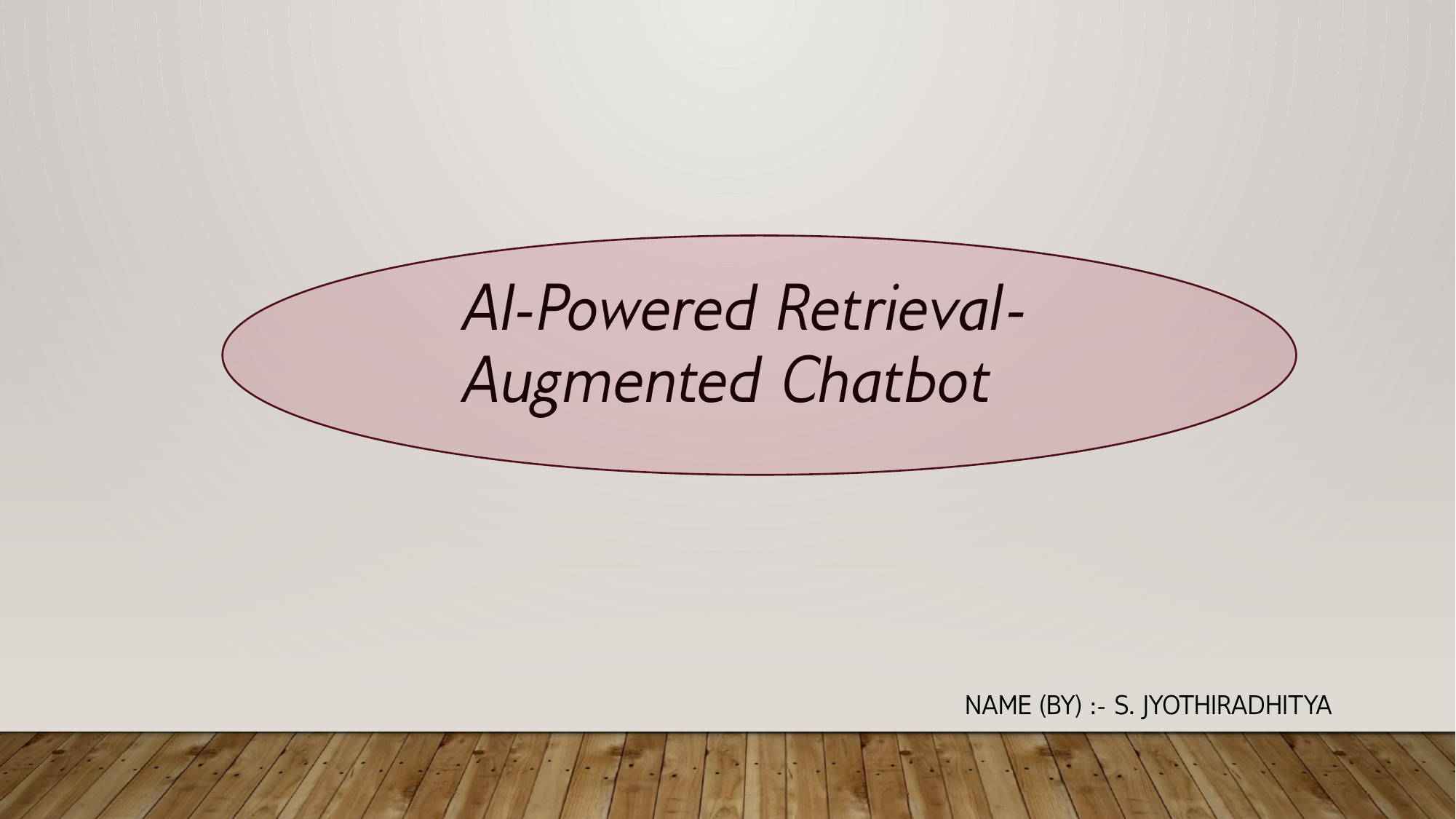

AI-Powered Retrieval-
Augmented Chatbot
NAME (BY) :- S. JYOTHIRADHITYA